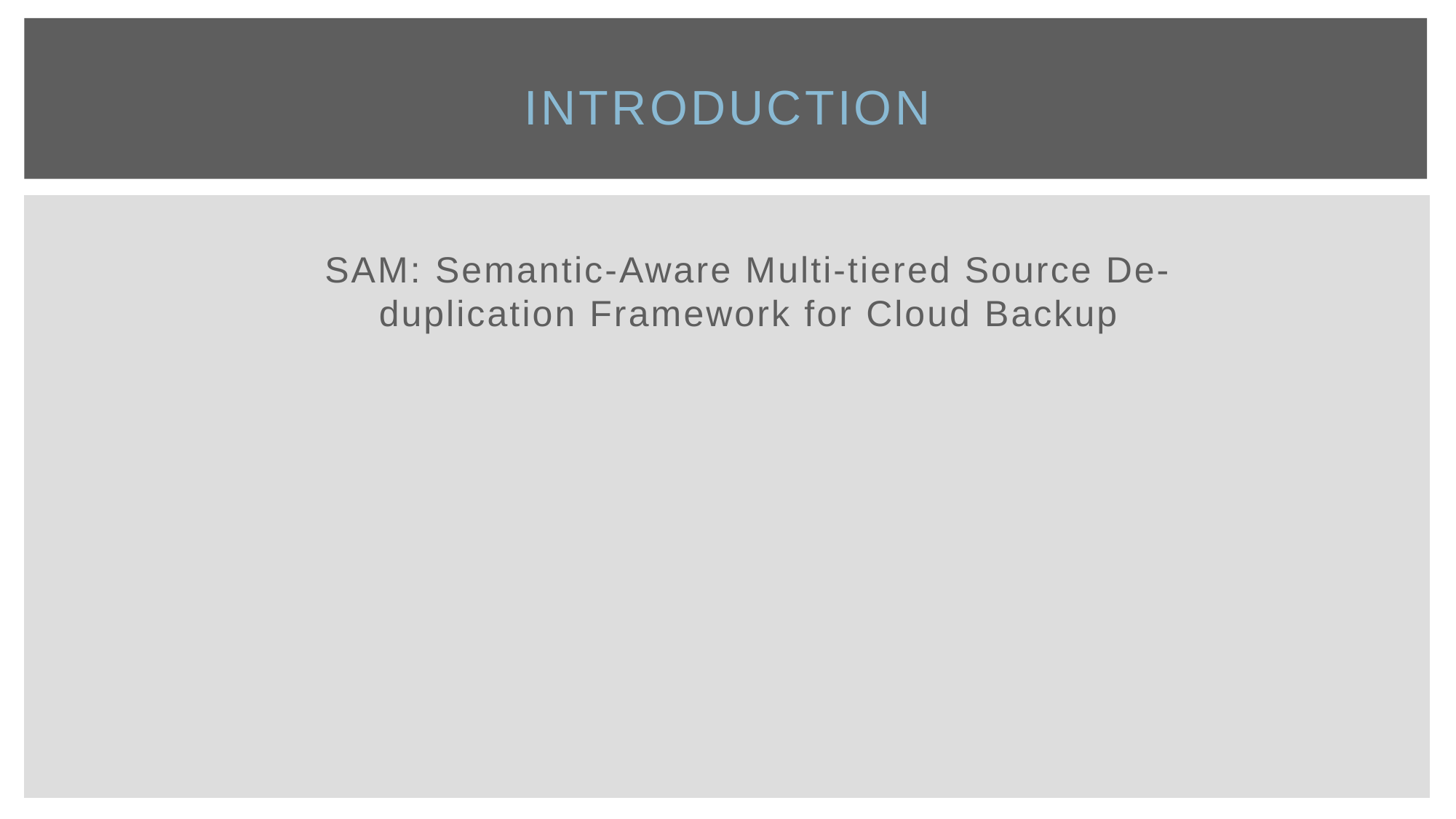

# INTRODUCTION
SAM: Semantic-Aware Multi-tiered Source De-duplication Framework for Cloud Backup